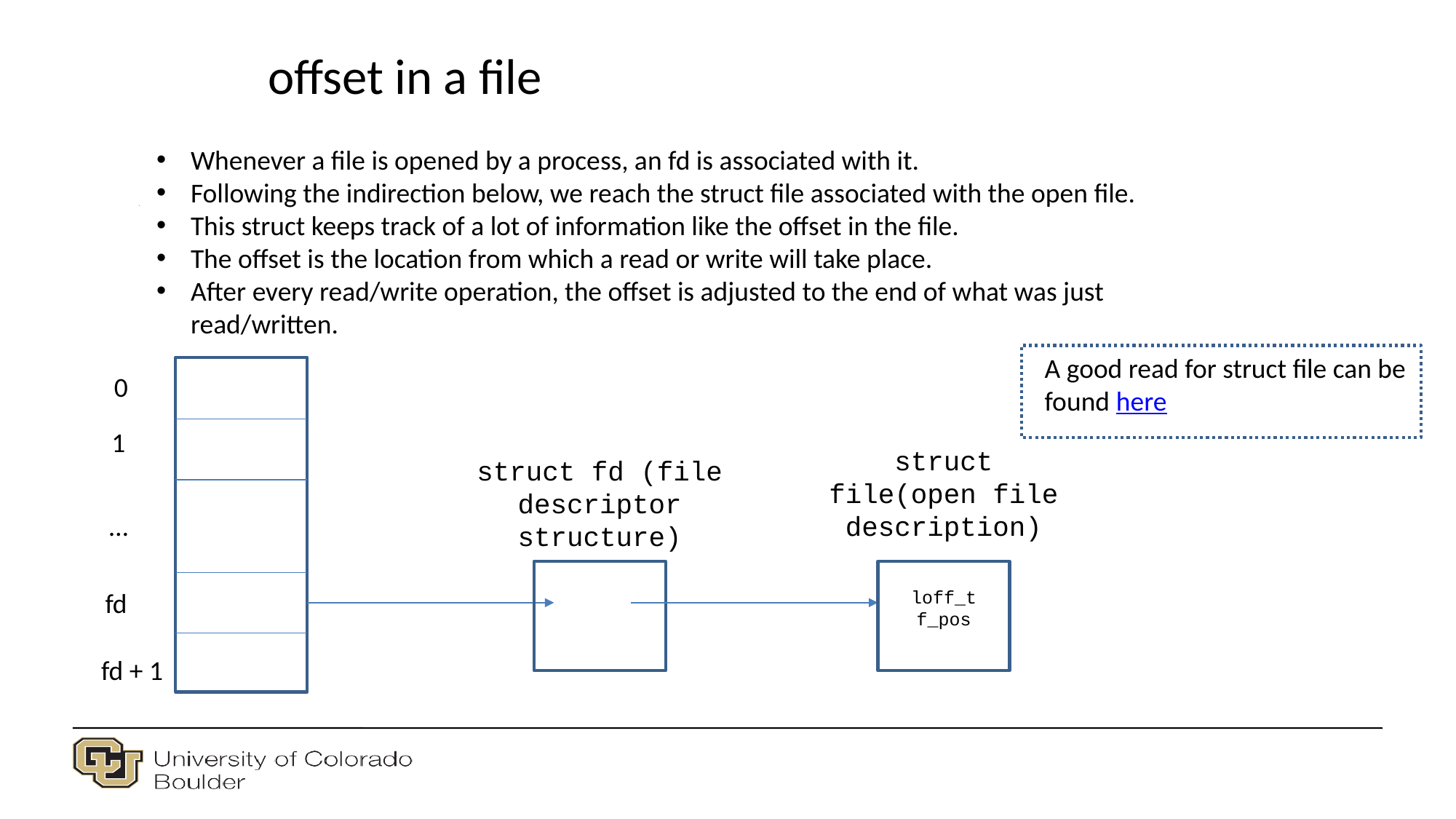

# offset in a file
Whenever a file is opened by a process, an fd is associated with it.
Following the indirection below, we reach the struct file associated with the open file.
This struct keeps track of a lot of information like the offset in the file.
The offset is the location from which a read or write will take place.
After every read/write operation, the offset is adjusted to the end of what was just read/written.

#

A good read for struct file can be found here

0
1
struct file(open file description)
struct fd (file descriptor structure)
…

loff_t f_pos
fd
fd + 1